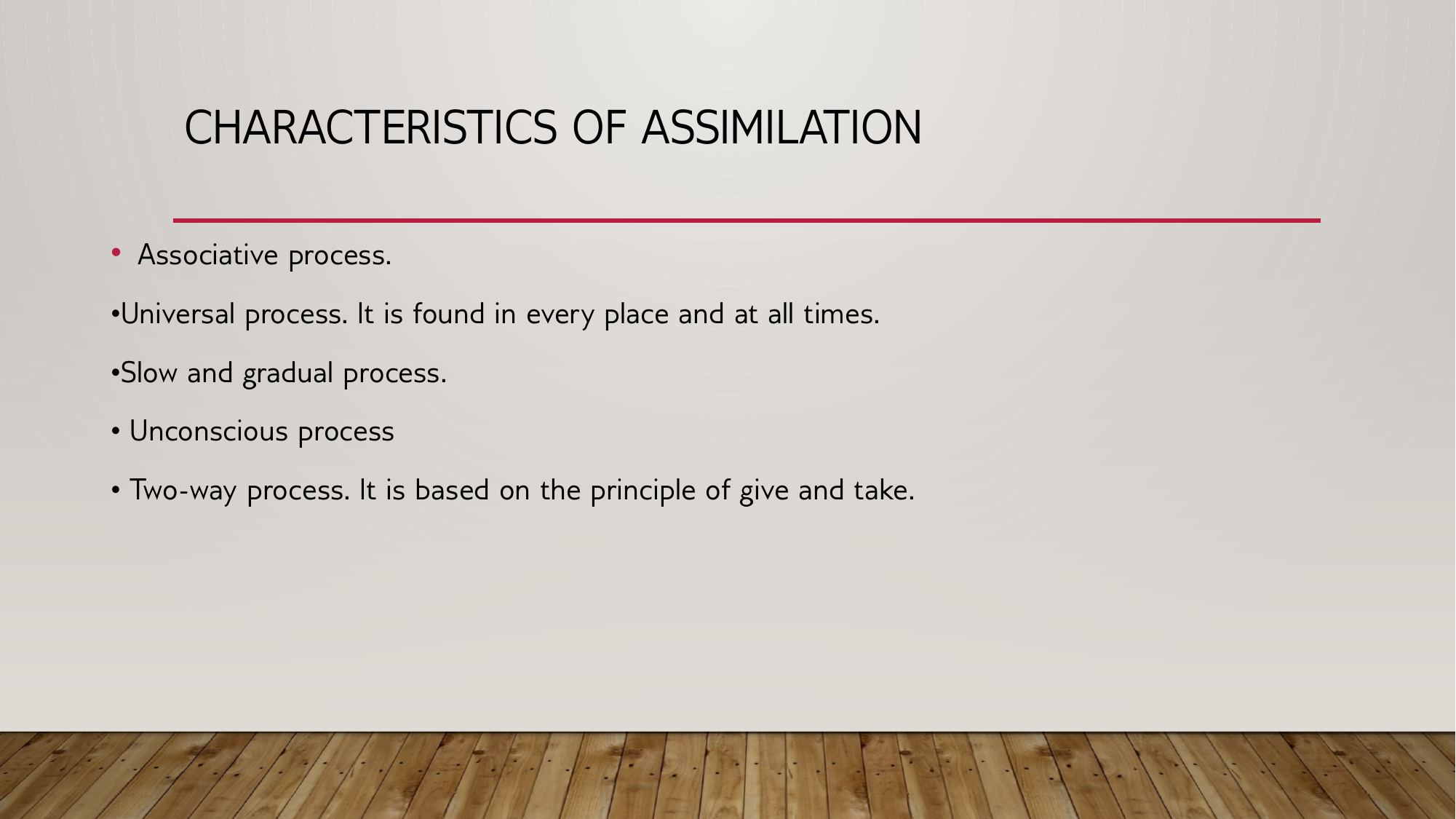

# Characteristics of assimilation
Associative process.
•Universal process. It is found in every place and at all times.
•Slow and gradual process.
• Unconscious process
• Two-way process. It is based on the principle of give and take.